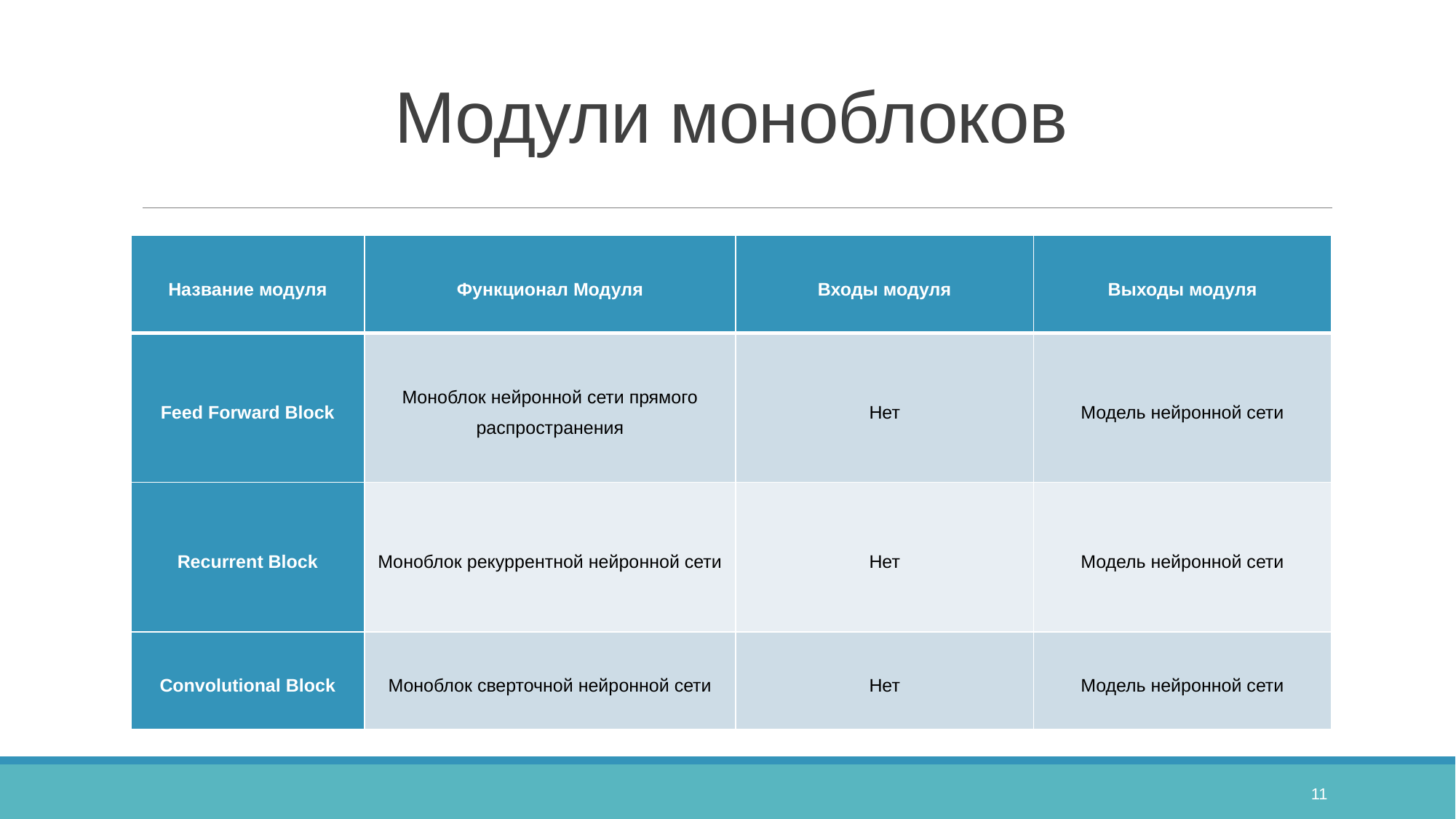

# Модули моноблоков
| Название модуля | Функционал Модуля | Входы модуля | Выходы модуля |
| --- | --- | --- | --- |
| Feed Forward Block | Моноблок нейронной сети прямого распространения | Нет | Модель нейронной сети |
| Recurrent Block | Моноблок рекуррентной нейронной сети | Нет | Модель нейронной сети |
| Convolutional Block | Моноблок сверточной нейронной сети | Нет | Модель нейронной сети |
11